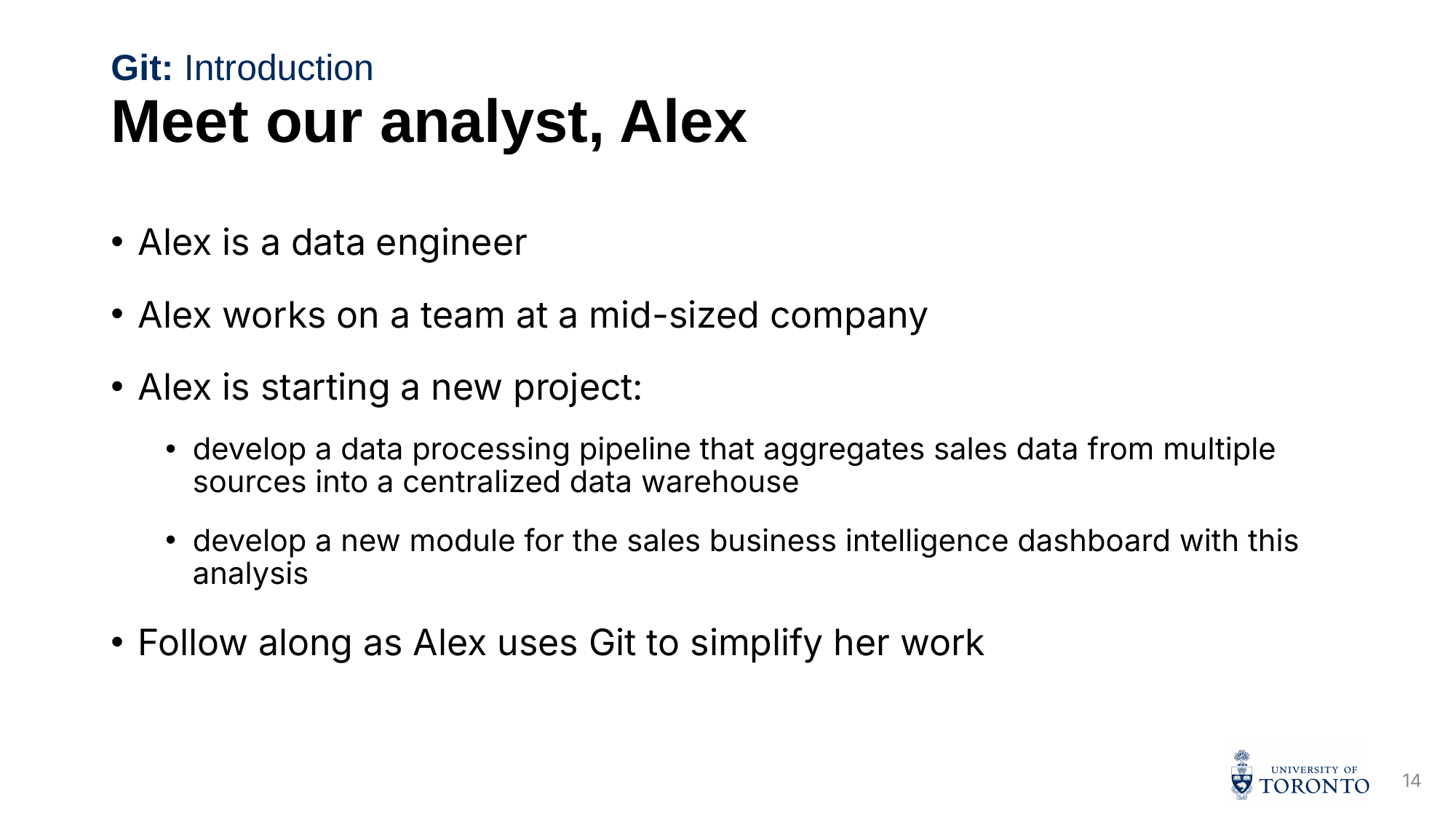

# Meet our analyst, Alex
Git: Introduction
Alex is a data engineer
Alex works on a team at a mid-sized company
Alex is starting a new project:
develop a data processing pipeline that aggregates sales data from multiple sources into a centralized data warehouse
develop a new module for the sales business intelligence dashboard with this analysis
Follow along as Alex uses Git to simplify her work
14